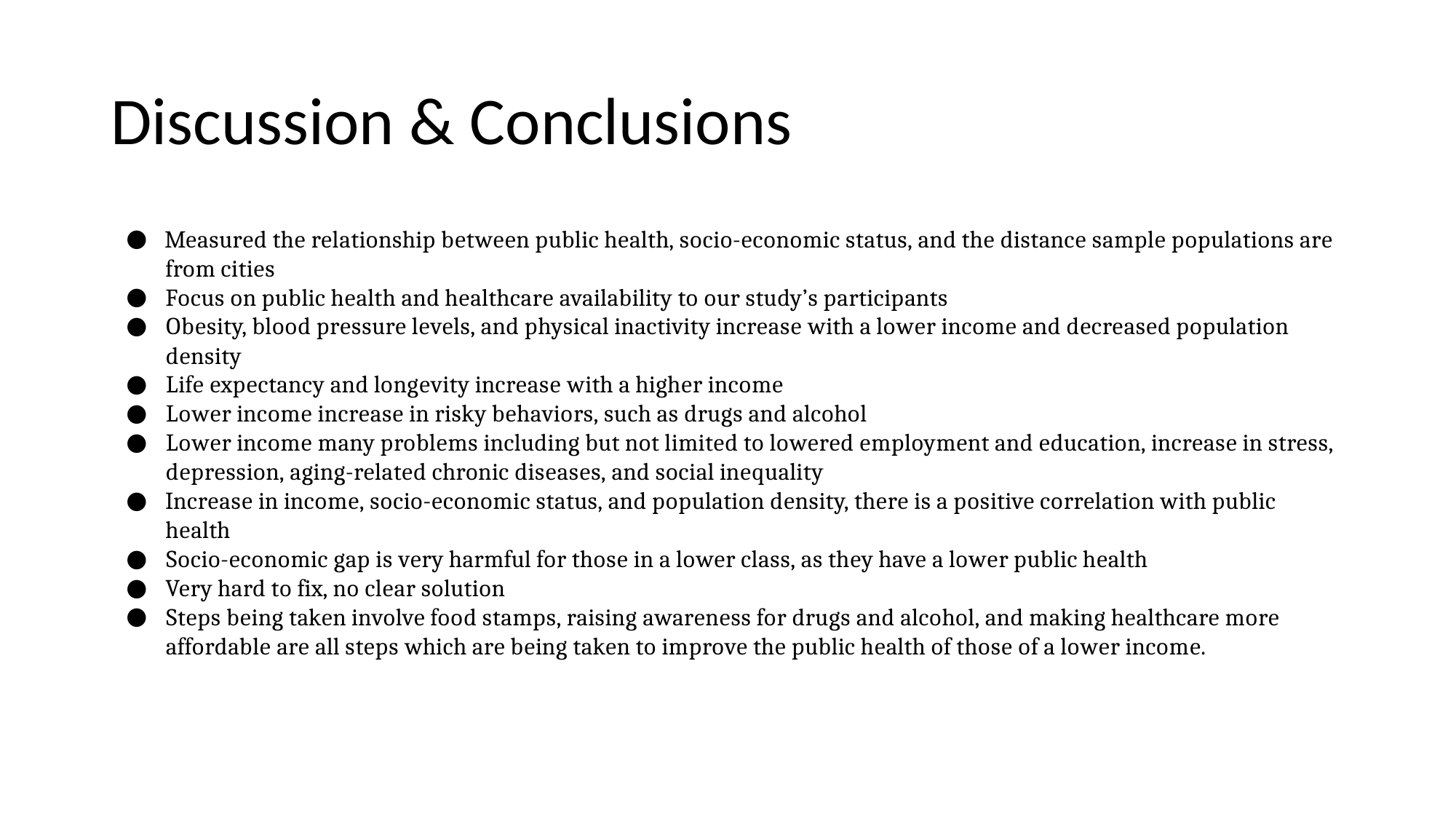

# Discussion & Conclusions
Measured the relationship between public health, socio-economic status, and the distance sample populations are from cities
Focus on public health and healthcare availability to our study’s participants
Obesity, blood pressure levels, and physical inactivity increase with a lower income and decreased population density
Life expectancy and longevity increase with a higher income
Lower income increase in risky behaviors, such as drugs and alcohol
Lower income many problems including but not limited to lowered employment and education, increase in stress, depression, aging-related chronic diseases, and social inequality
Increase in income, socio-economic status, and population density, there is a positive correlation with public health
Socio-economic gap is very harmful for those in a lower class, as they have a lower public health
Very hard to fix, no clear solution
Steps being taken involve food stamps, raising awareness for drugs and alcohol, and making healthcare more affordable are all steps which are being taken to improve the public health of those of a lower income.